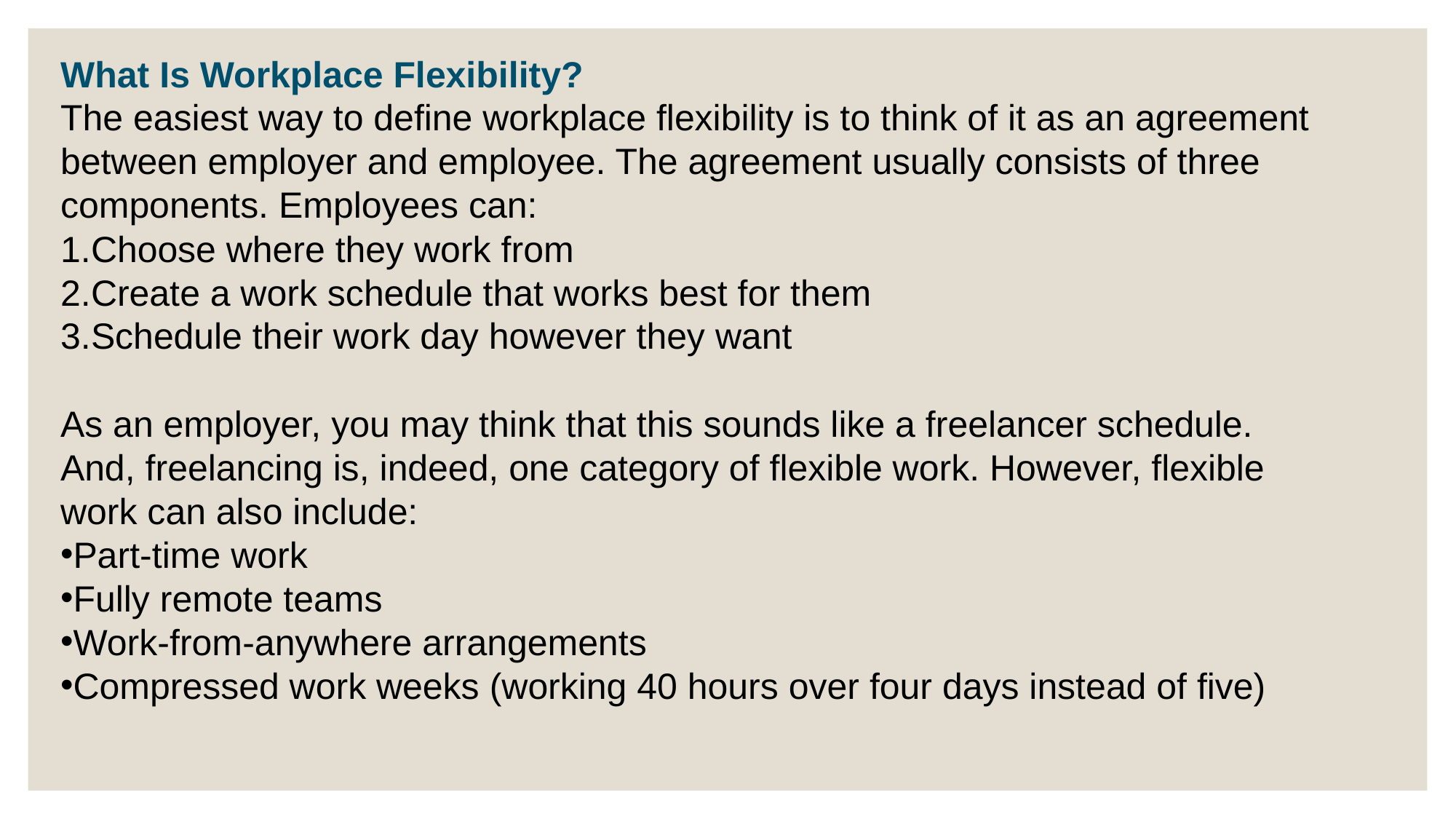

What Is Workplace Flexibility?
The easiest way to define workplace flexibility is to think of it as an agreement between employer and employee. The agreement usually consists of three components. Employees can:
Choose where they work from
Create a work schedule that works best for them
Schedule their work day however they want

As an employer, you may think that this sounds like a freelancer schedule. And, freelancing is, indeed, one category of flexible work. However, flexible work can also include:
Part-time work
Fully remote teams
Work-from-anywhere arrangements
Compressed work weeks (working 40 hours over four days instead of five)